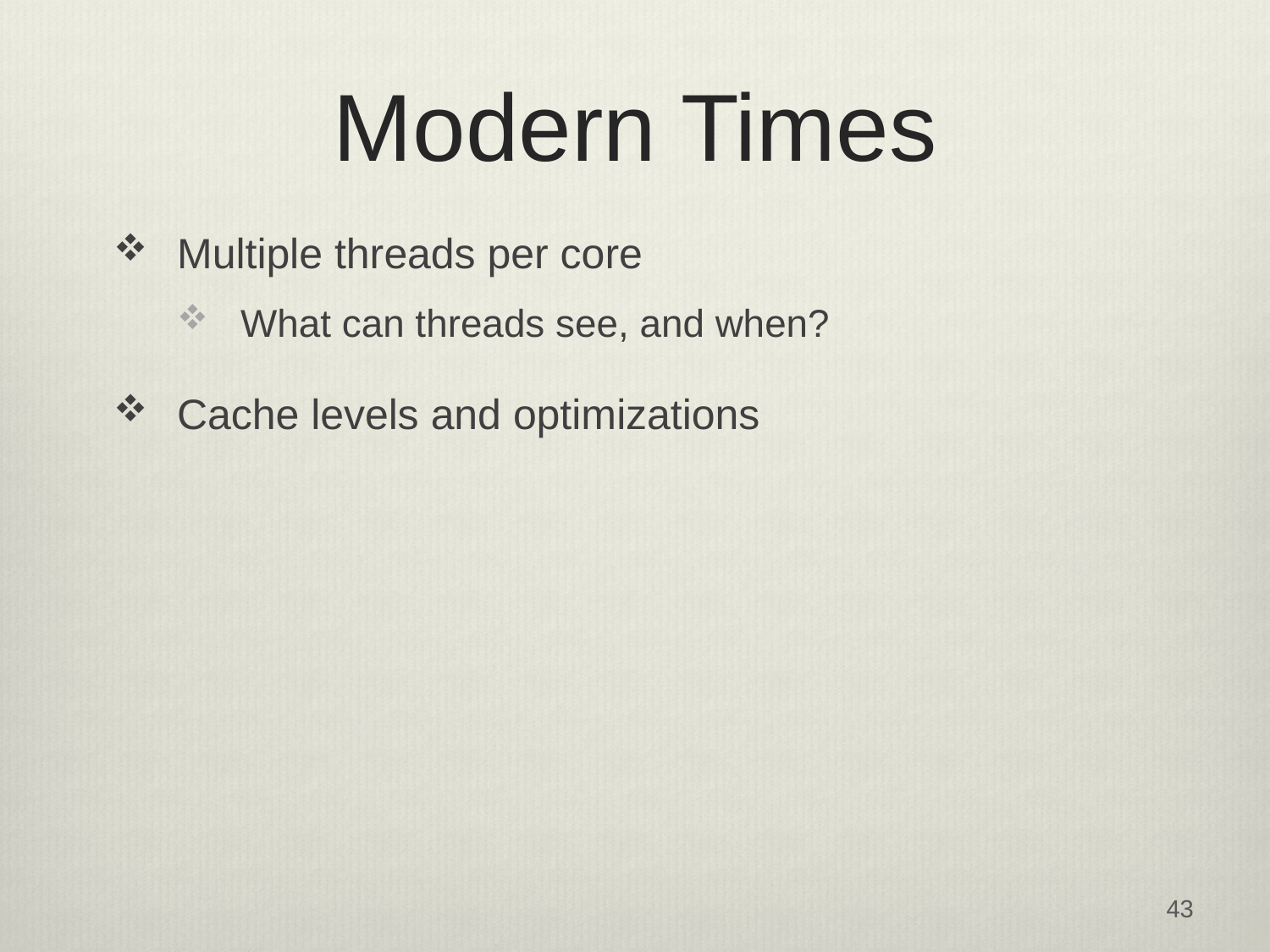

# Modern Times
Multiple threads per core
What can threads see, and when?
Cache levels and optimizations
43